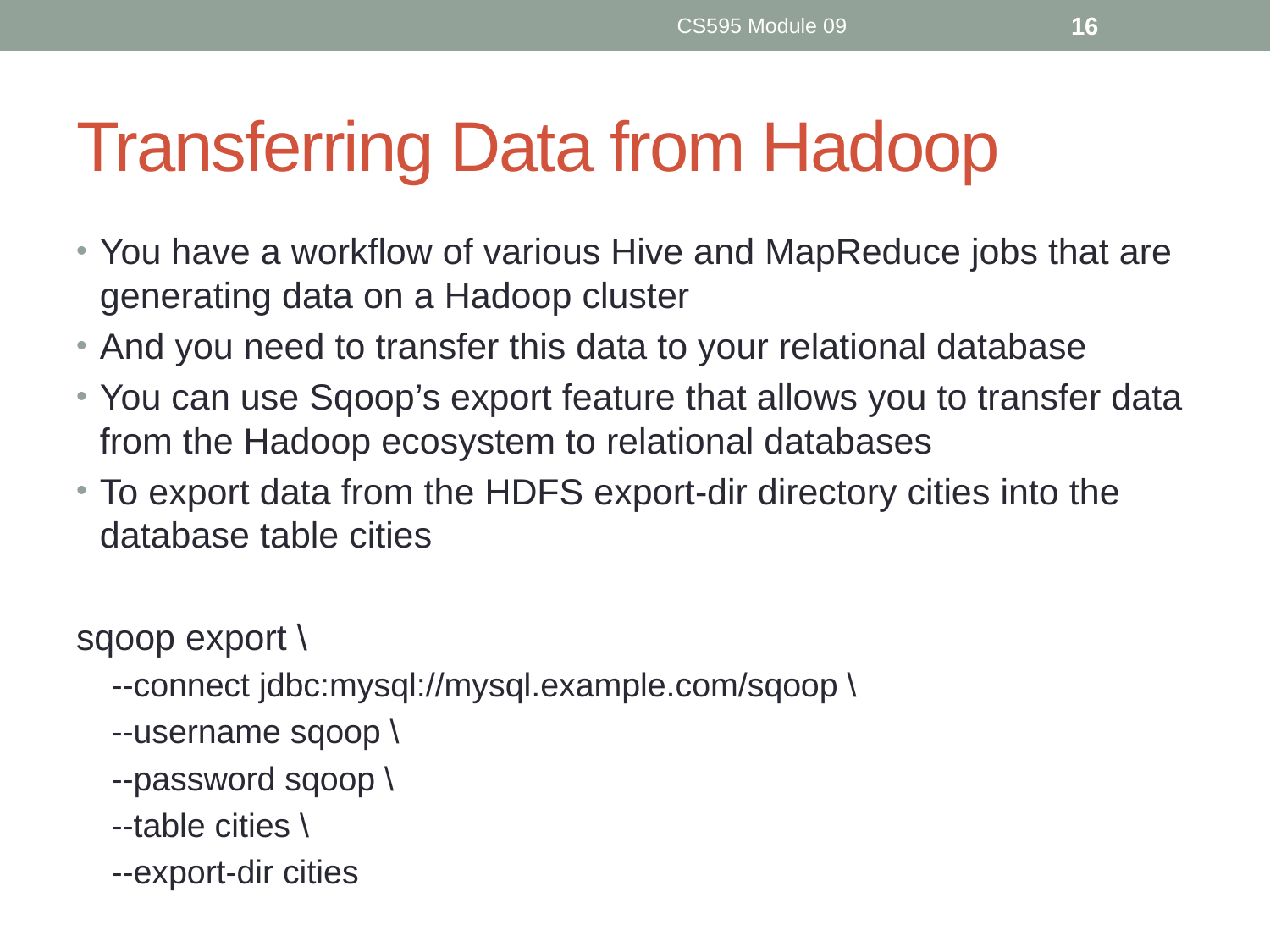

CS595 Module 09
16
# Transferring Data from Hadoop
You have a workflow of various Hive and MapReduce jobs that are generating data on a Hadoop cluster
And you need to transfer this data to your relational database
You can use Sqoop’s export feature that allows you to transfer data from the Hadoop ecosystem to relational databases
To export data from the HDFS export-dir directory cities into the database table cities

sqoop export \
--connect jdbc:mysql://mysql.example.com/sqoop \
--username sqoop \
--password sqoop \
--table cities \
--export-dir cities